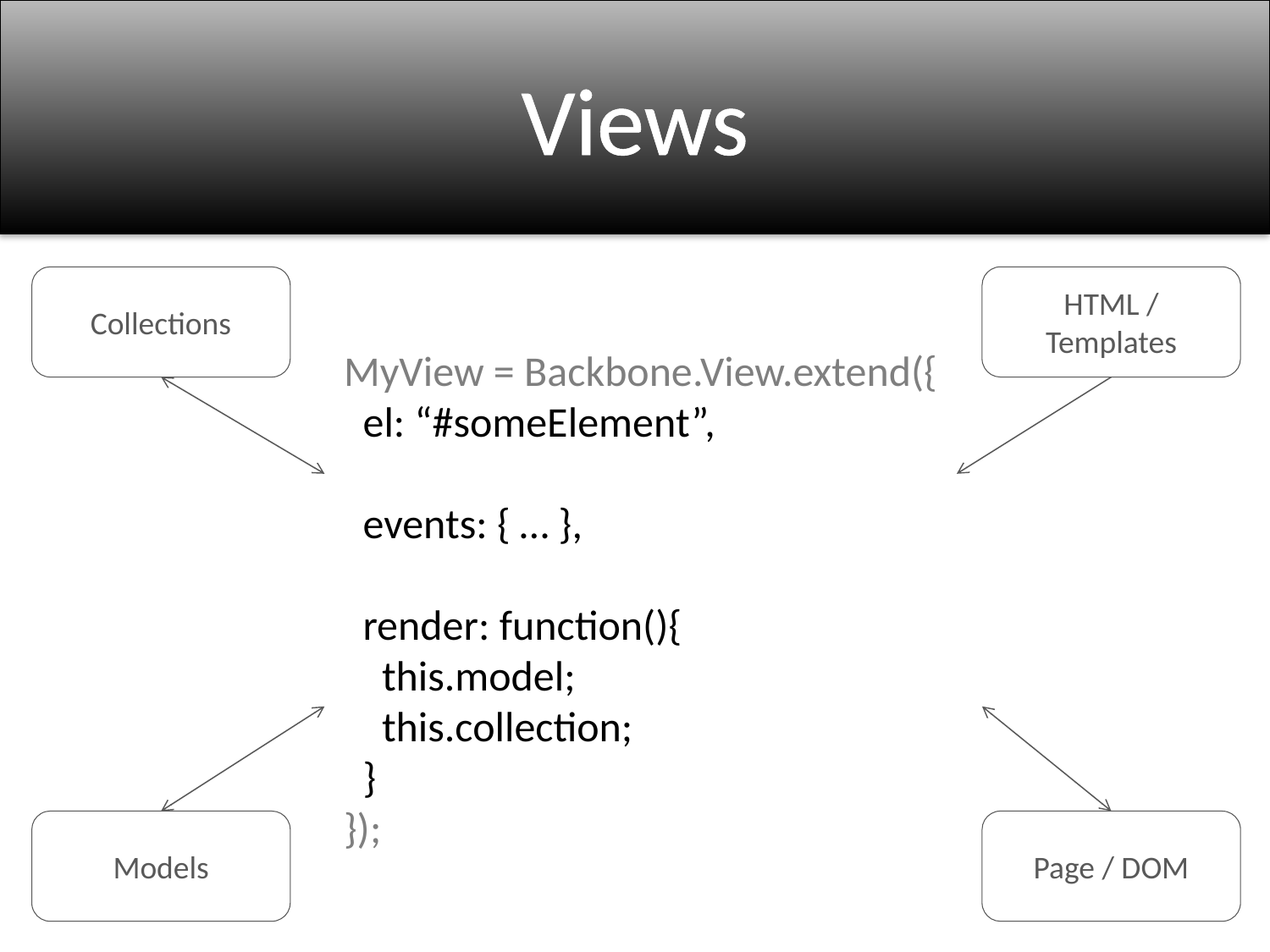

Views
Collections
HTML / Templates
MyView = Backbone.View.extend({
  el: “#someElement”,

  events: { … },

  render: function(){
    this.model;
    this.collection;
  }
});
Page / DOM
Models